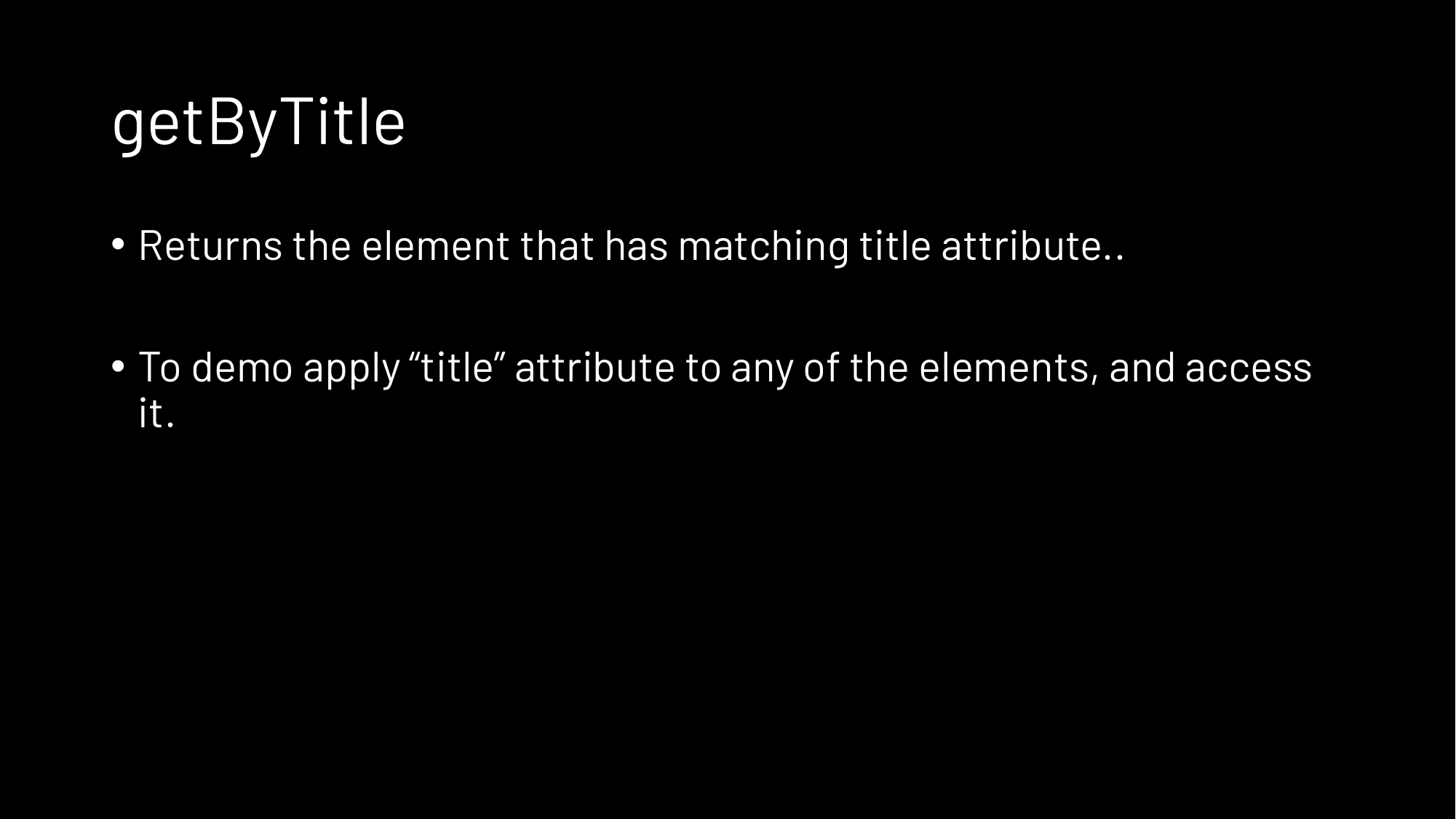

# getByTitle
Returns the element that has matching title attribute..

To demo apply “title” attribute to any of the elements, and access it.